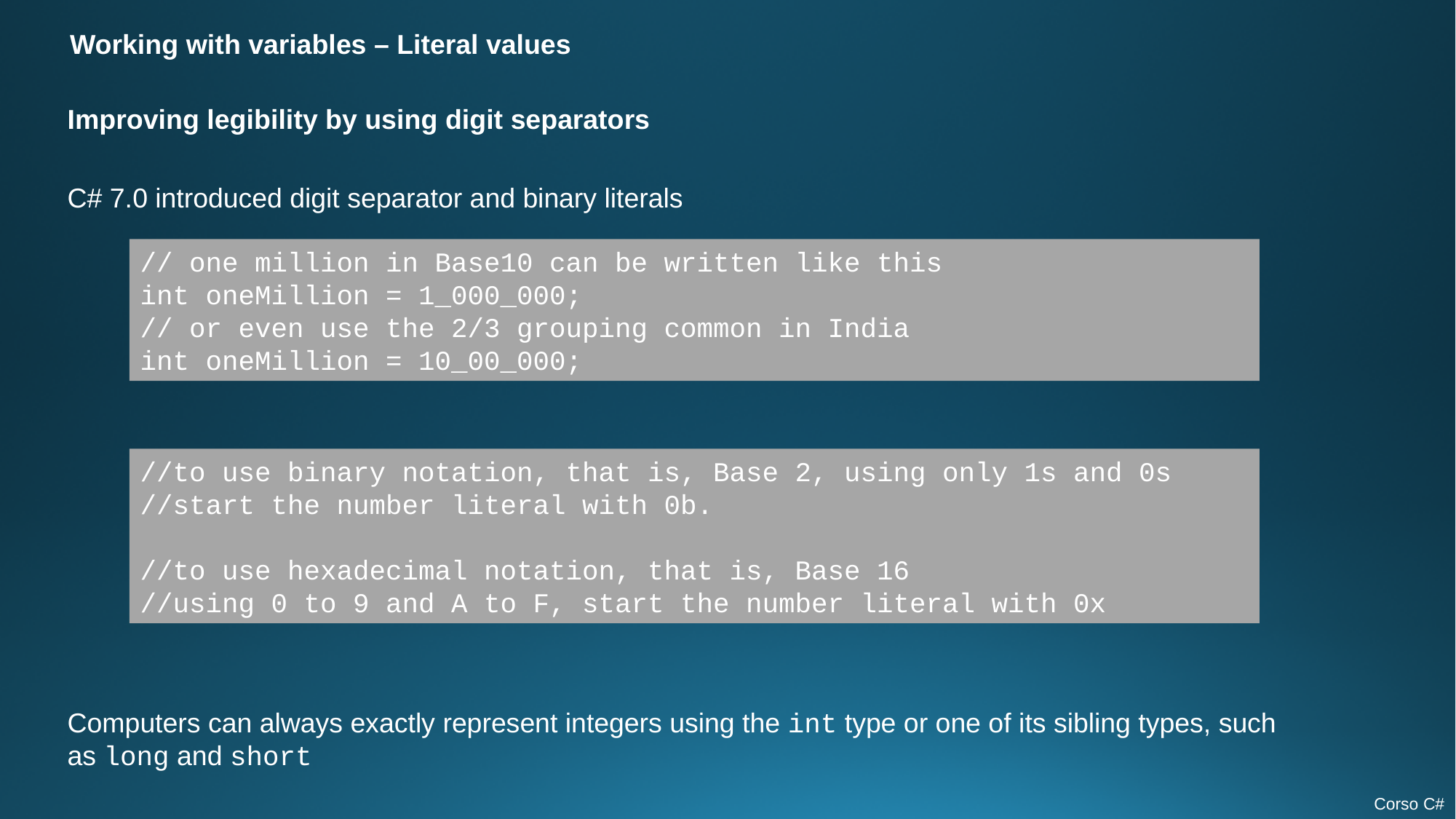

Working with variables – Literal values
Improving legibility by using digit separators
C# 7.0 introduced digit separator and binary literals
// one million in Base10 can be written like this
int oneMillion = 1_000_000;
// or even use the 2/3 grouping common in India
int oneMillion = 10_00_000;
//to use binary notation, that is, Base 2, using only 1s and 0s
//start the number literal with 0b.

//to use hexadecimal notation, that is, Base 16
//using 0 to 9 and A to F, start the number literal with 0x
Computers can always exactly represent integers using the int type or one of its sibling types, such as long and short
Corso C#